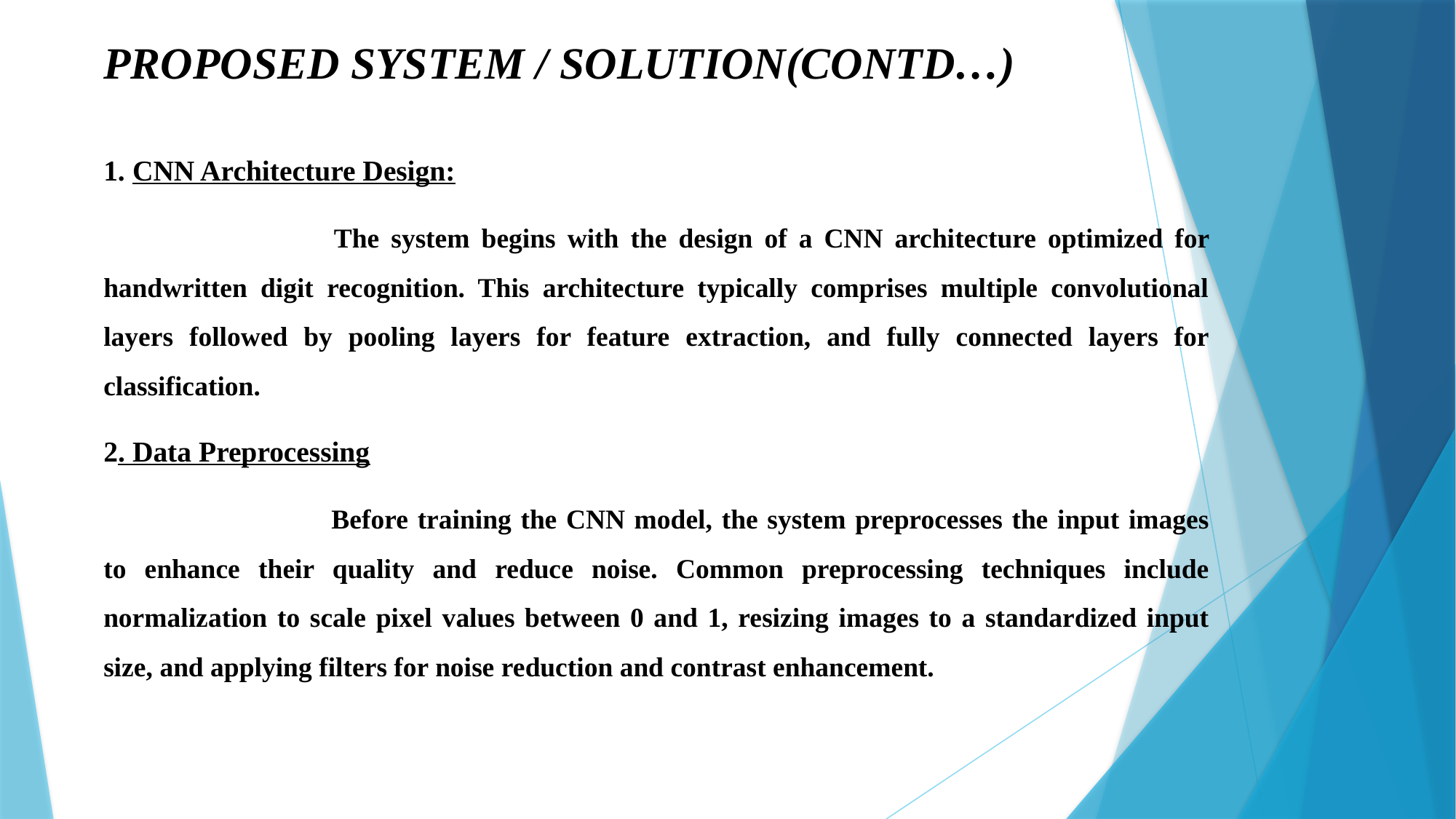

# PROPOSED SYSTEM / SOLUTION(CONTD…)
1. CNN Architecture Design:
		 The system begins with the design of a CNN architecture optimized for handwritten digit recognition. This architecture typically comprises multiple convolutional layers followed by pooling layers for feature extraction, and fully connected layers for classification.
2. Data Preprocessing
		 Before training the CNN model, the system preprocesses the input images to enhance their quality and reduce noise. Common preprocessing techniques include normalization to scale pixel values between 0 and 1, resizing images to a standardized input size, and applying filters for noise reduction and contrast enhancement.